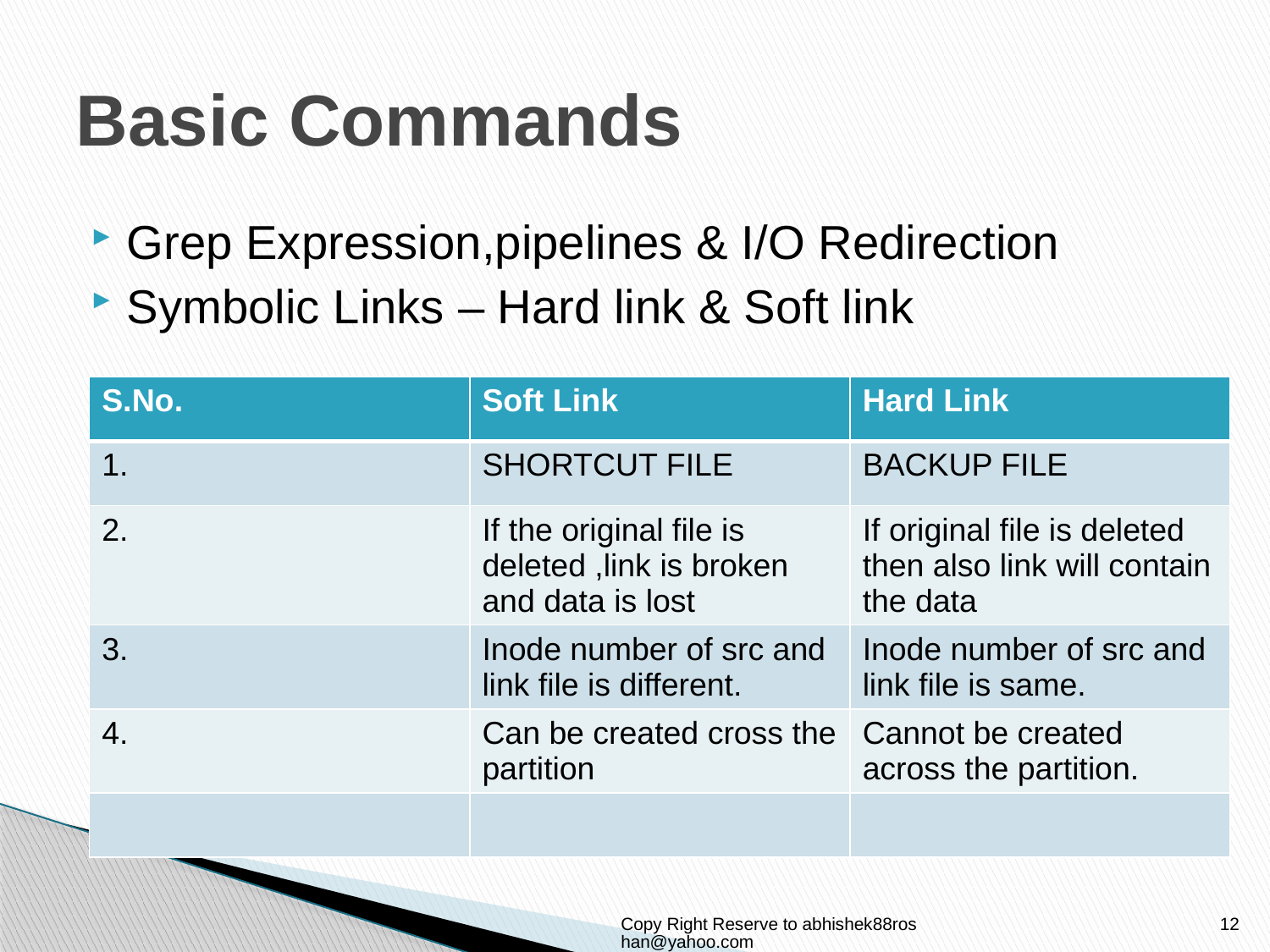

# Basic Commands
Grep Expression,pipelines & I/O Redirection
Symbolic Links – Hard link & Soft link

| S.No. | Soft Link | Hard Link |
| --- | --- | --- |
| 1. | SHORTCUT FILE | BACKUP FILE |
| 2. | If the original file is deleted ,link is broken and data is lost | If original file is deleted then also link will contain the data |
| 3. | Inode number of src and link file is different. | Inode number of src and link file is same. |
| 4. | Can be created cross the partition | Cannot be created across the partition. |
|  |  |  |
Copy Right Reserve to abhishek88roshan@yahoo.com
12